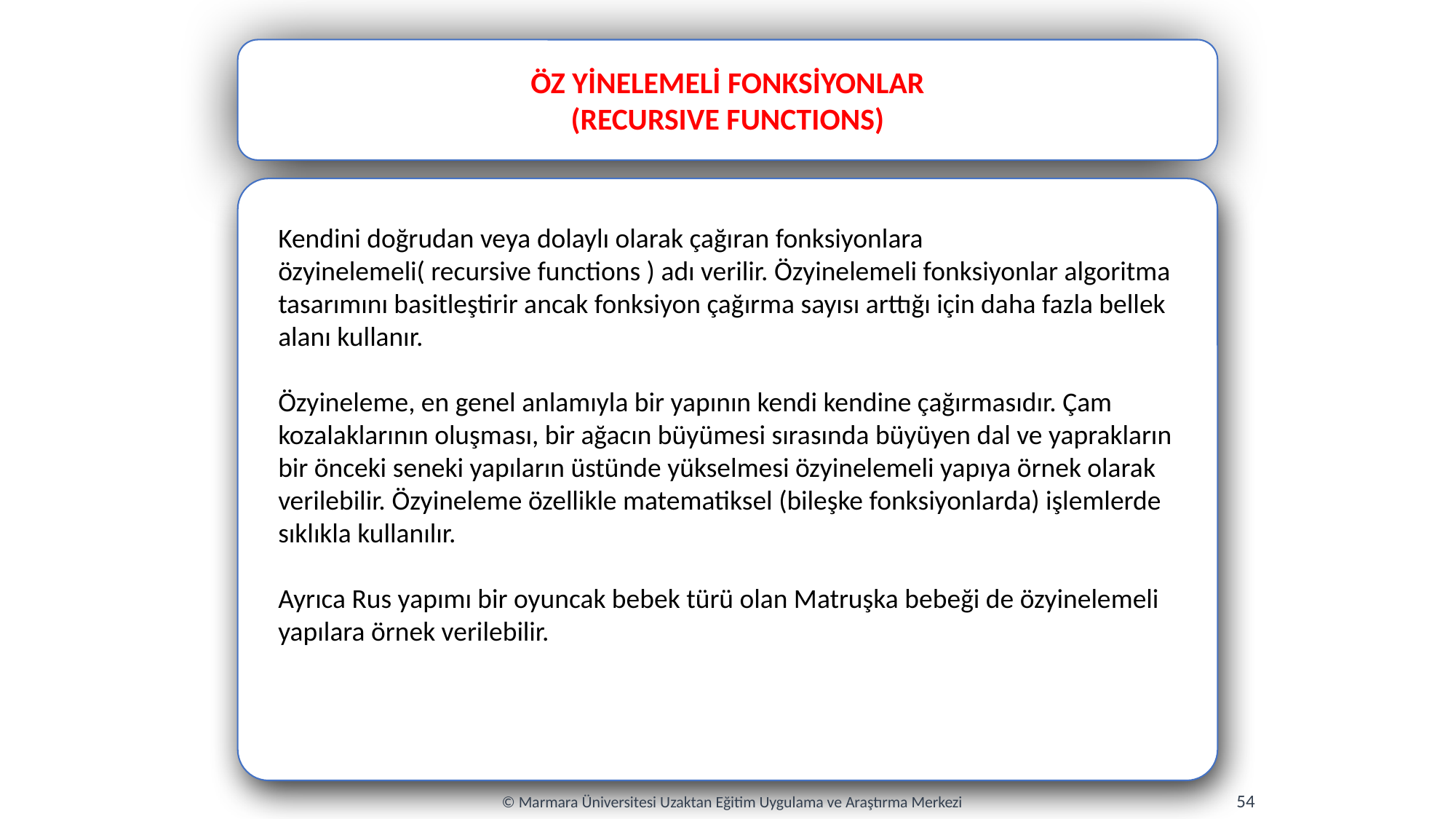

ÖZ YİNELEMELİ FONKSİYONLAR
(RECURSIVE FUNCTIONS)

Kendini doğrudan veya dolaylı olarak çağıran fonksiyonlara özyinelemeli( recursive functions ) adı verilir. Özyinelemeli fonksiyonlar algoritma tasarımını basitleştirir ancak fonksiyon çağırma sayısı arttığı için daha fazla bellek alanı kullanır.

Özyineleme, en genel anlamıyla bir yapının kendi kendine çağırmasıdır. Çam kozalaklarının oluşması, bir ağacın büyümesi sırasında büyüyen dal ve yaprakların bir önceki seneki yapıların üstünde yükselmesi özyinelemeli yapıya örnek olarak verilebilir. Özyineleme özellikle matematiksel (bileşke fonksiyonlarda) işlemlerde sıklıkla kullanılır.

Ayrıca Rus yapımı bir oyuncak bebek türü olan Matruşka bebeği de özyinelemeli yapılara örnek verilebilir.
54
© Marmara Üniversitesi Uzaktan Eğitim Uygulama ve Araştırma Merkezi